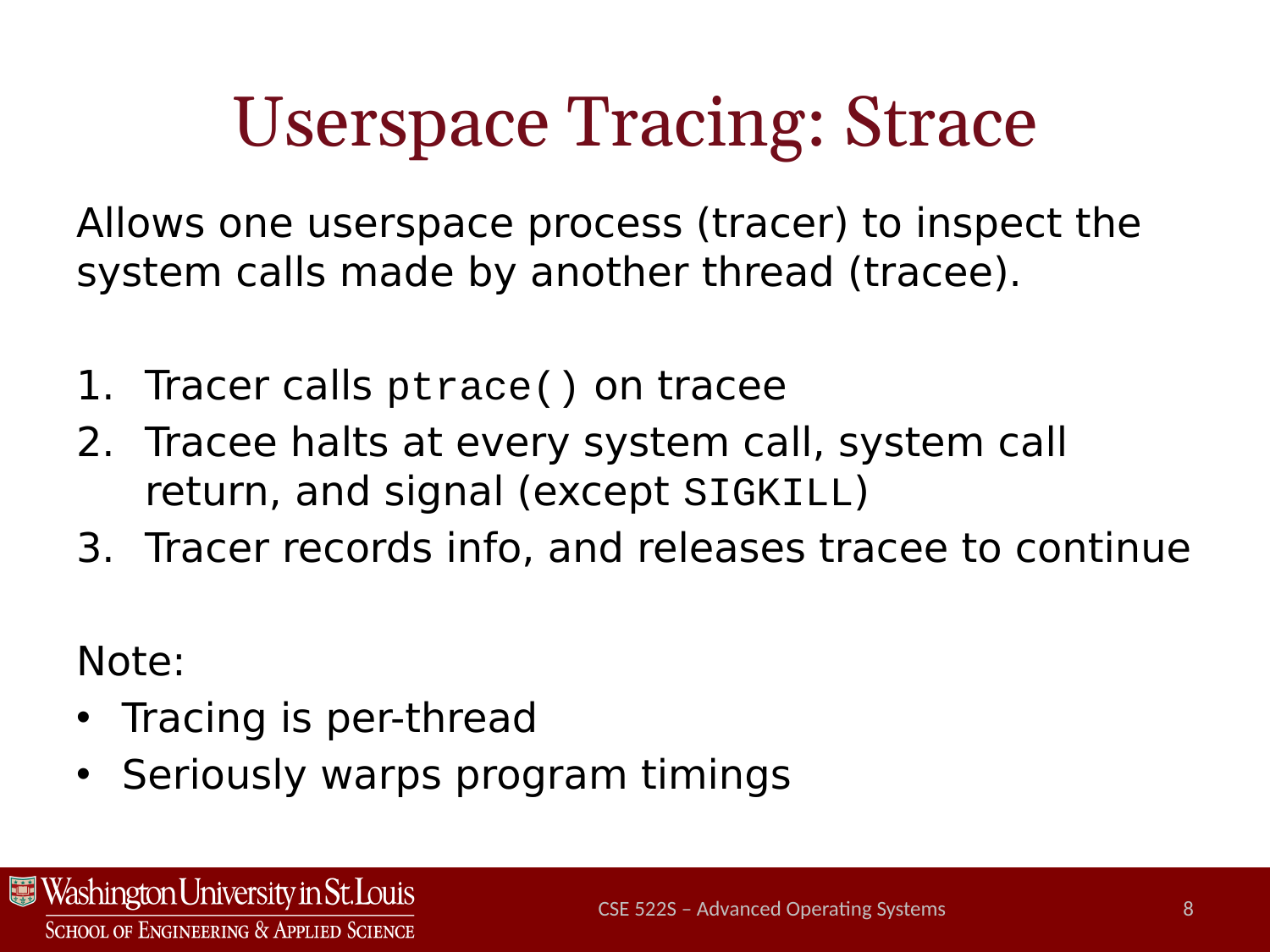

# Userspace Tracing: Strace
Allows one userspace process (tracer) to inspect the system calls made by another thread (tracee).

Tracer calls ptrace() on tracee
Tracee halts at every system call, system call return, and signal (except SIGKILL)
Tracer records info, and releases tracee to continue

Note:
Tracing is per-thread
Seriously warps program timings

CSE 522S – Advanced Operating Systems
8